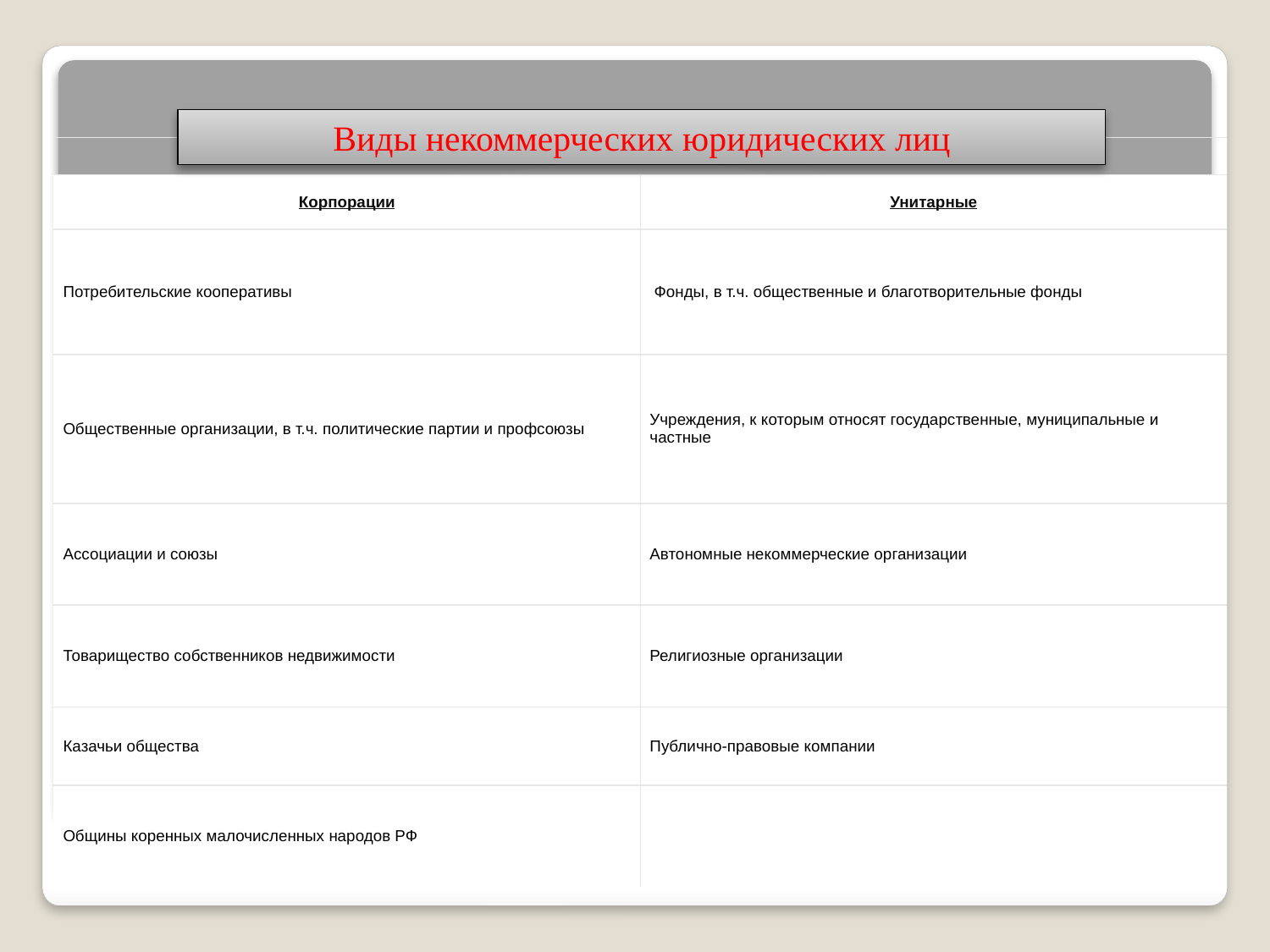

Виды некоммерческих юридических лиц
| НЕКОММЕРЧЕСКИЕ ЮРИДИЧЕСКИЕ ЛИЦА |  |
| --- | --- |
| Корпорации | Унитарные |
| Потребительские кооперативы | Фонды, в т.ч. общественные и благотворительные фонды |
| Общественные организации, в т.ч. политические партии и профсоюзы | Учреждения, к которым относят государственные, муниципальные и частные |
| Ассоциации и союзы | Автономные некоммерческие организации |
| Товарищество собственников недвижимости | Религиозные организации |
| Казачьи общества | Публично-правовые компании |
| Общины коренных малочисленных народов РФ |  |
#